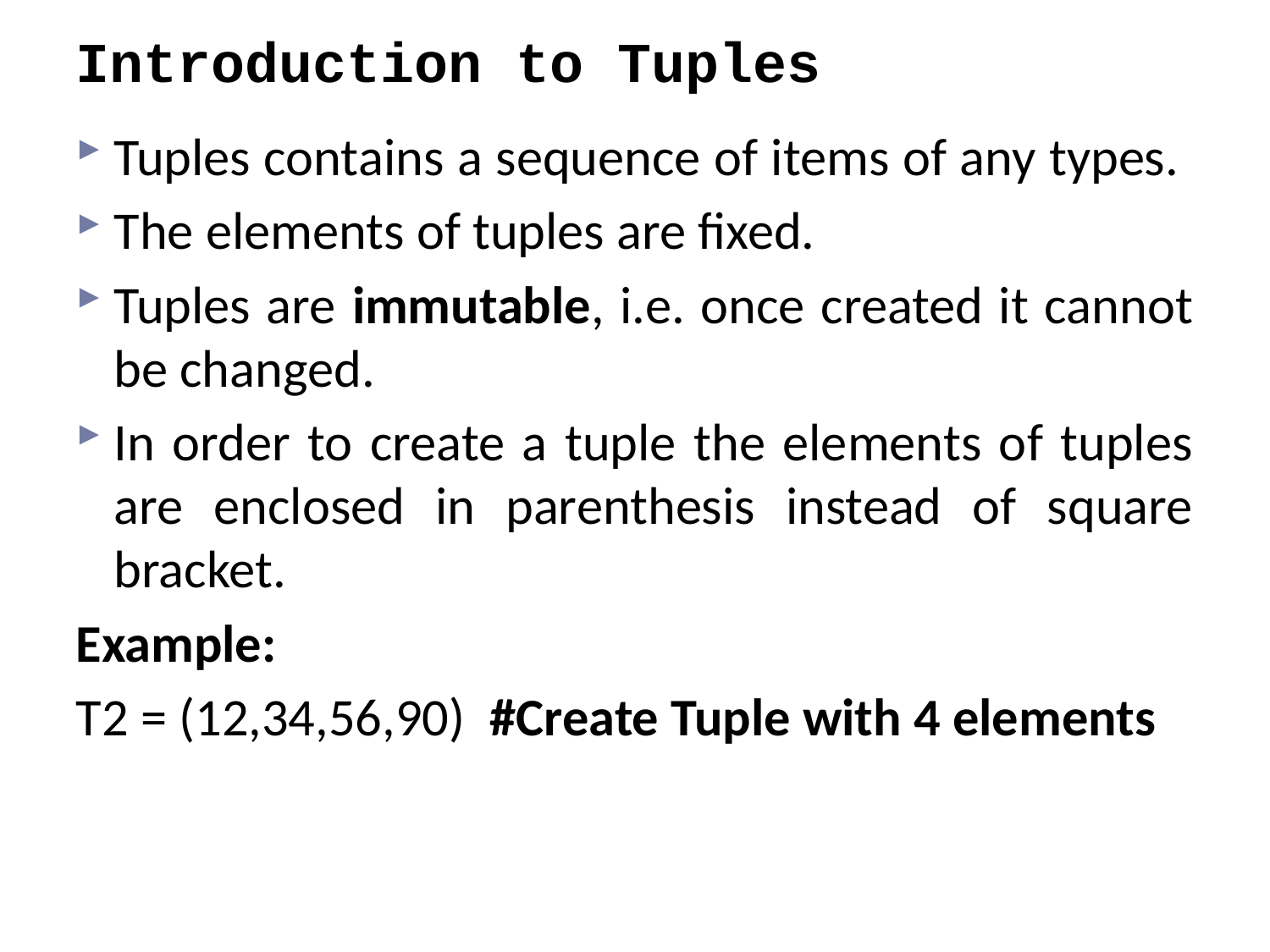

# Introduction to Tuples
Tuples contains a sequence of items of any types.
The elements of tuples are fixed.
Tuples are immutable, i.e. once created it cannot be changed.
In order to create a tuple the elements of tuples are enclosed in parenthesis instead of square bracket.
Example:
T2 = (12,34,56,90)  #Create Tuple with 4 elements